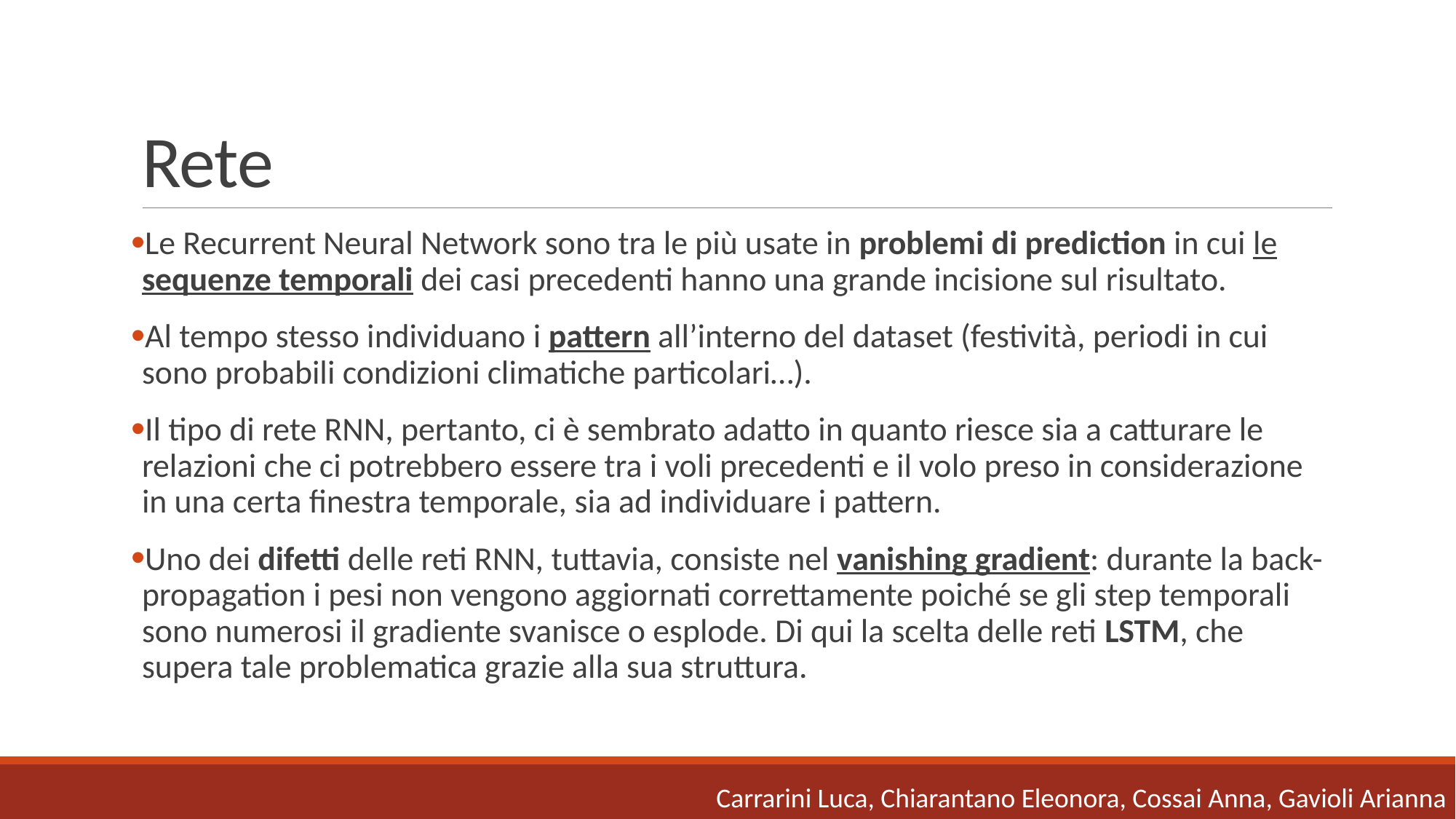

# Rete
Le Recurrent Neural Network sono tra le più usate in problemi di prediction in cui le sequenze temporali dei casi precedenti hanno una grande incisione sul risultato.
Al tempo stesso individuano i pattern all’interno del dataset (festività, periodi in cui sono probabili condizioni climatiche particolari…).
Il tipo di rete RNN, pertanto, ci è sembrato adatto in quanto riesce sia a catturare le relazioni che ci potrebbero essere tra i voli precedenti e il volo preso in considerazione in una certa finestra temporale, sia ad individuare i pattern.
Uno dei difetti delle reti RNN, tuttavia, consiste nel vanishing gradient: durante la back-propagation i pesi non vengono aggiornati correttamente poiché se gli step temporali sono numerosi il gradiente svanisce o esplode. Di qui la scelta delle reti LSTM, che supera tale problematica grazie alla sua struttura.
Carrarini Luca, Chiarantano Eleonora, Cossai Anna, Gavioli Arianna